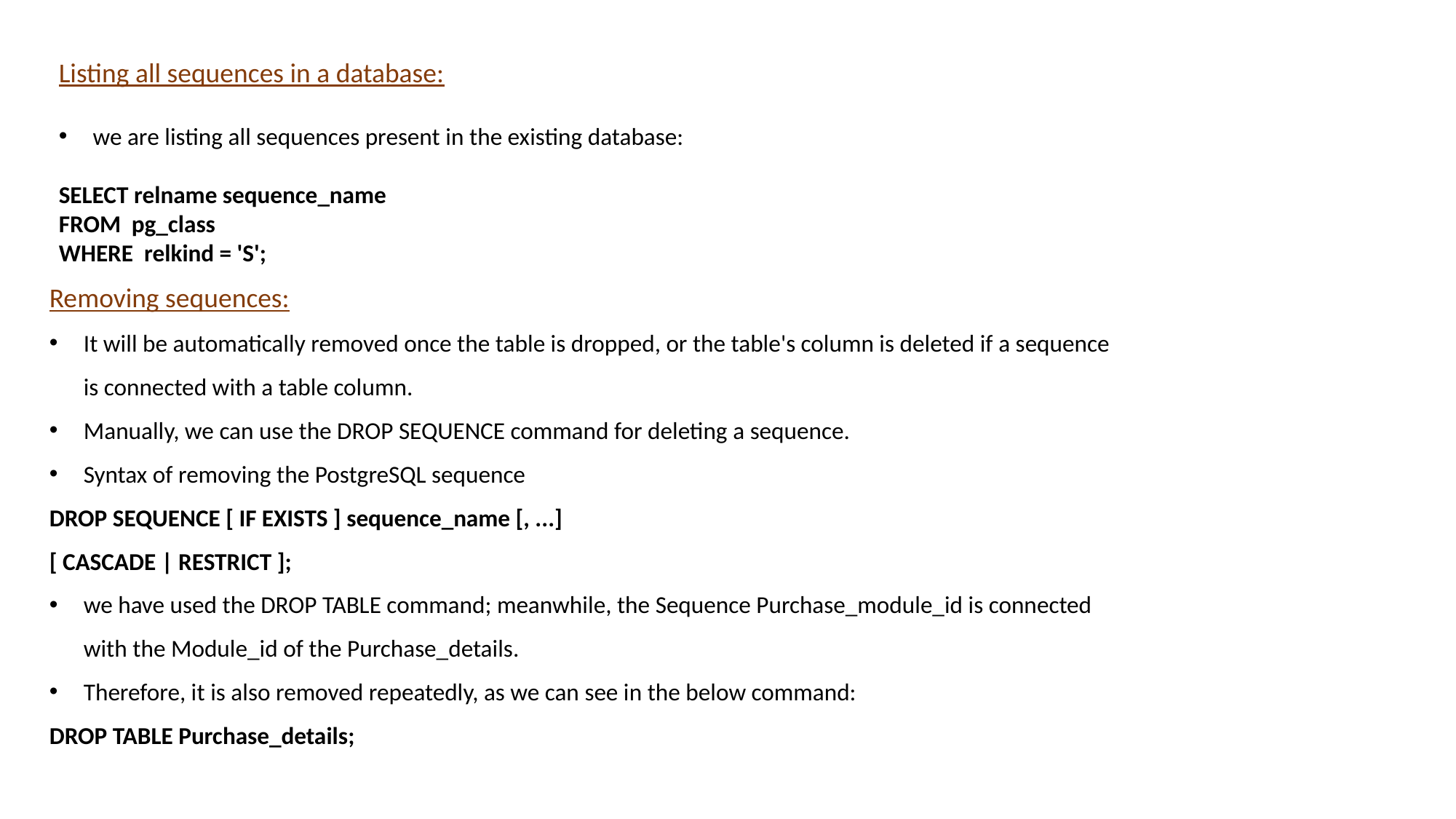

Listing all sequences in a database:

we are listing all sequences present in the existing database:

SELECT relname sequence_name
FROM  pg_class
WHERE  relkind = 'S';
Removing sequences:
It will be automatically removed once the table is dropped, or the table's column is deleted if a sequence is connected with a table column.
Manually, we can use the DROP SEQUENCE command for deleting a sequence.
Syntax of removing the PostgreSQL sequence
DROP SEQUENCE [ IF EXISTS ] sequence_name [, ...]
[ CASCADE | RESTRICT ];
we have used the DROP TABLE command; meanwhile, the Sequence Purchase_module_id is connected with the Module_id of the Purchase_details.
Therefore, it is also removed repeatedly, as we can see in the below command:
DROP TABLE Purchase_details;